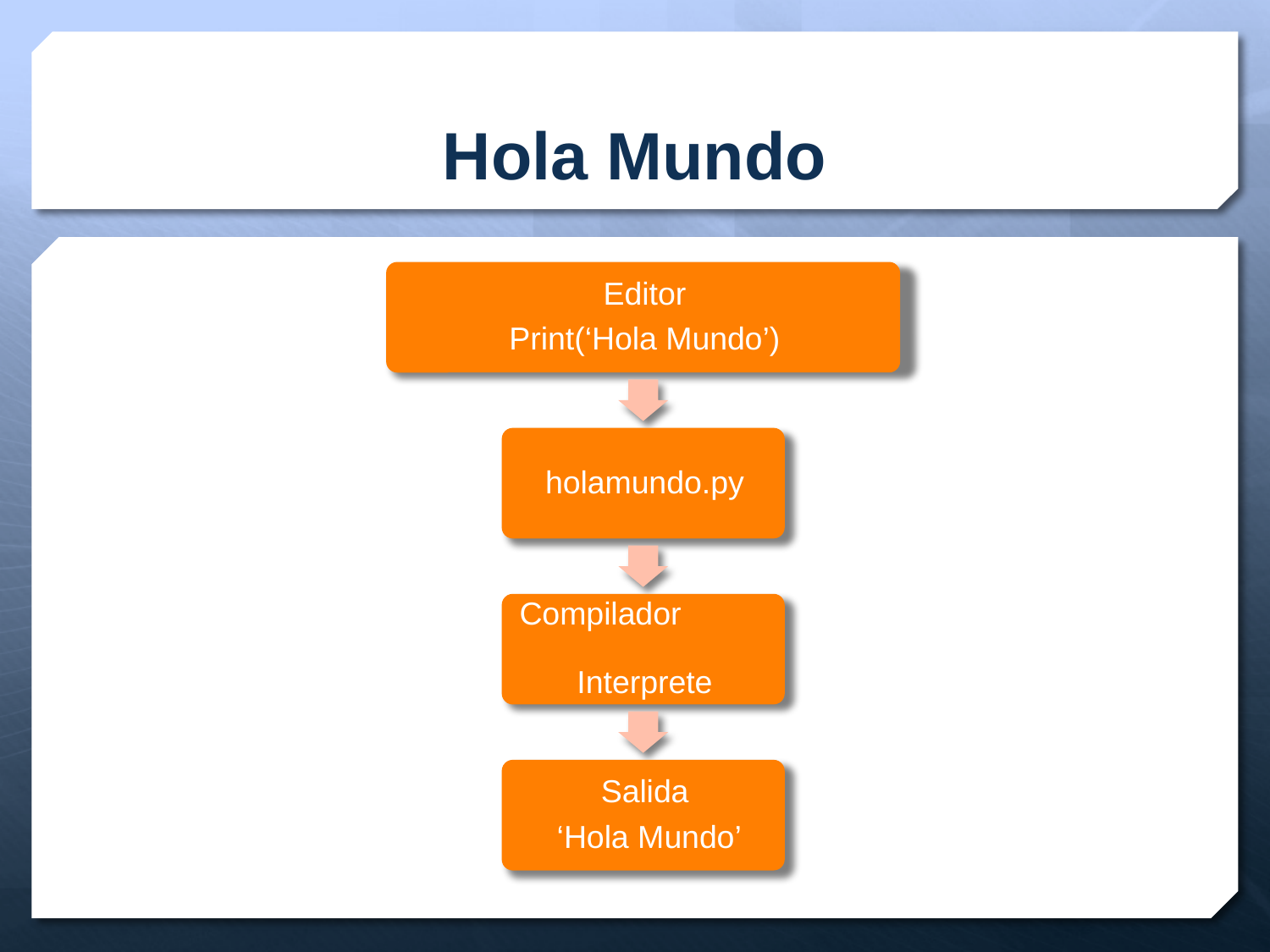

# Hola Mundo
Editor
Print(‘Hola Mundo’)

holamundo.py

Compilador                         Interprete

Salida
 ‘Hola Mundo’